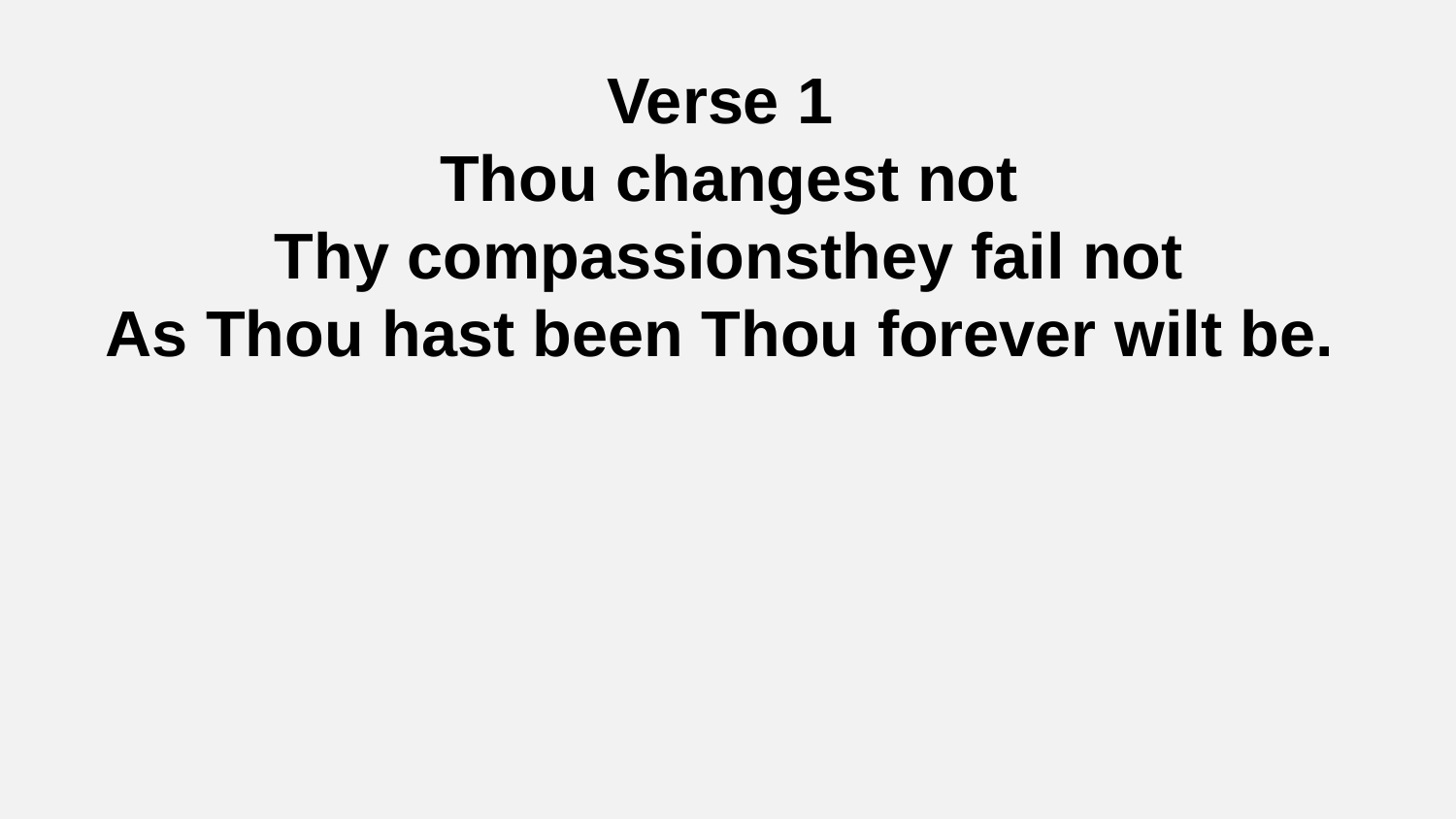

Verse 1
Thou changest not
Thy compassionsthey fail not
As Thou hast been Thou forever wilt be.